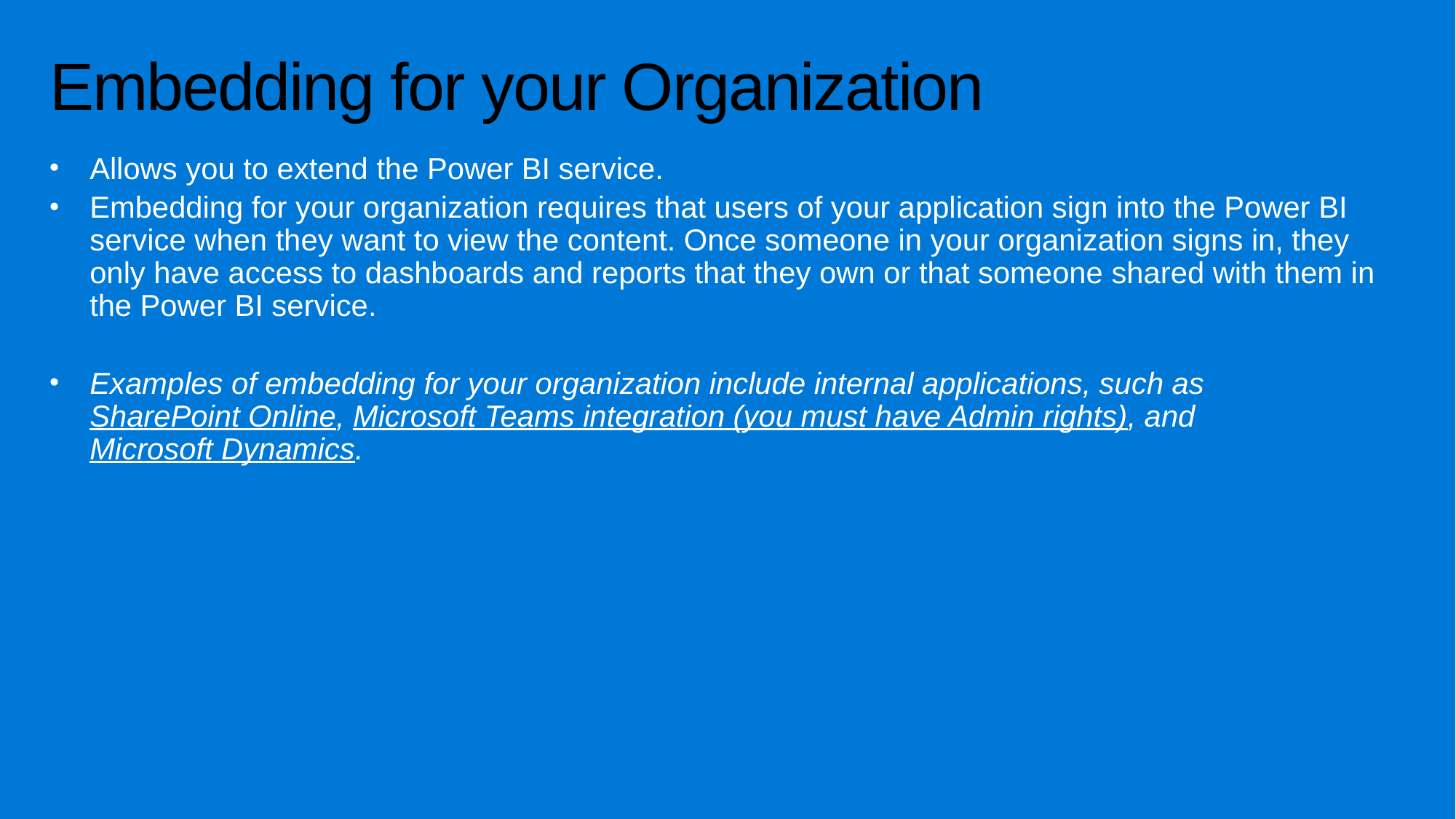

# Embedding for your Organization
Allows you to extend the Power BI service.
Embedding for your organization requires that users of your application sign into the Power BI service when they want to view the content. Once someone in your organization signs in, they only have access to dashboards and reports that they own or that someone shared with them in the Power BI service.

Examples of embedding for your organization include internal applications, such as SharePoint Online, Microsoft Teams integration (you must have Admin rights), and Microsoft Dynamics.